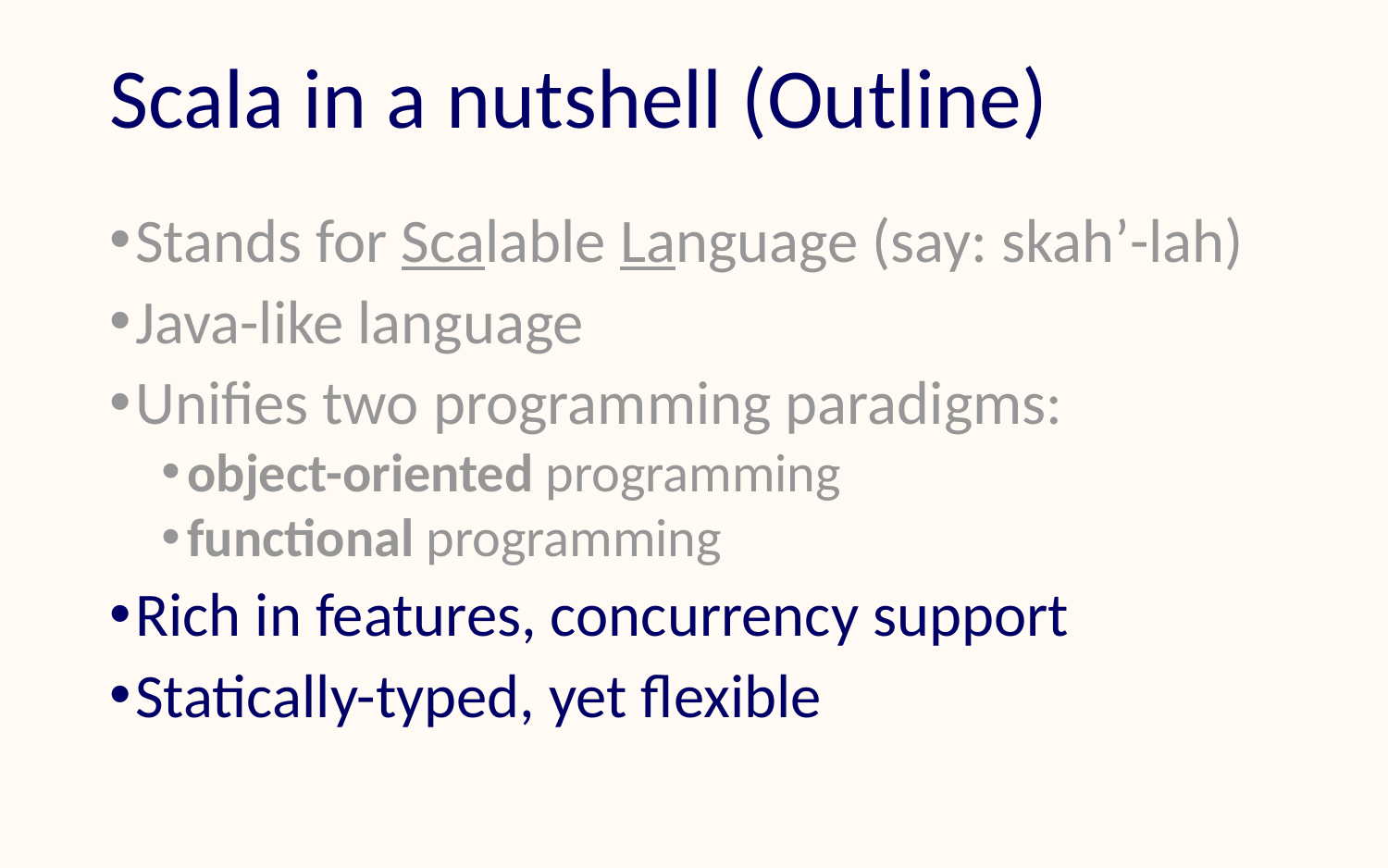

# Scala in a nutshell (Outline)
Stands for Scalable Language (say: skah’-lah)
Java-like language
Unifies two programming paradigms:
object-oriented programming
functional programming
Rich in features, concurrency support
Statically-typed, yet flexible